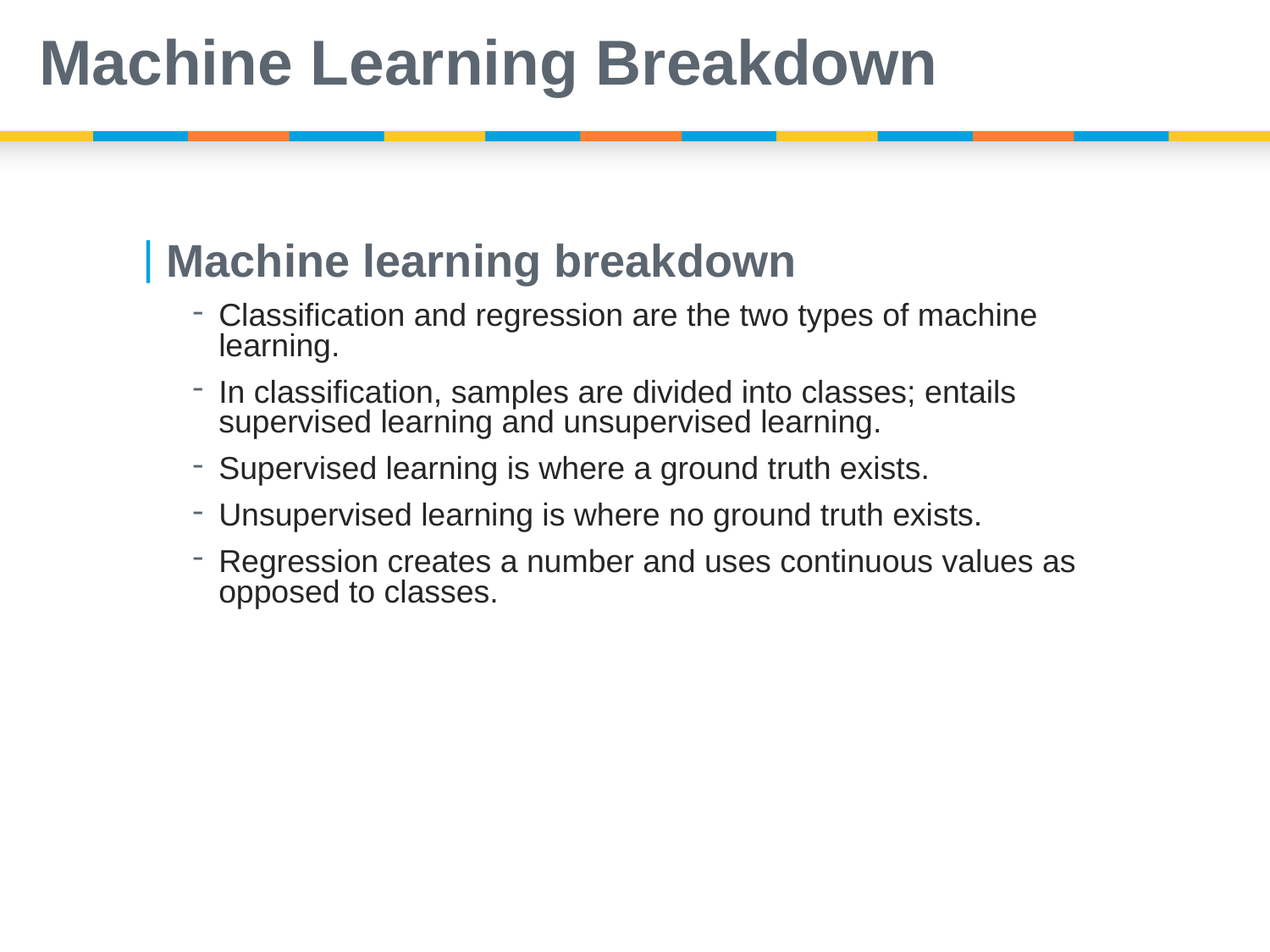

# Machine Learning Breakdown
Machine learning breakdown
Classification and regression are the two types of machine learning.
In classification, samples are divided into classes; entails supervised learning and unsupervised learning.
Supervised learning is where a ground truth exists.
Unsupervised learning is where no ground truth exists.
Regression creates a number and uses continuous values as opposed to classes.